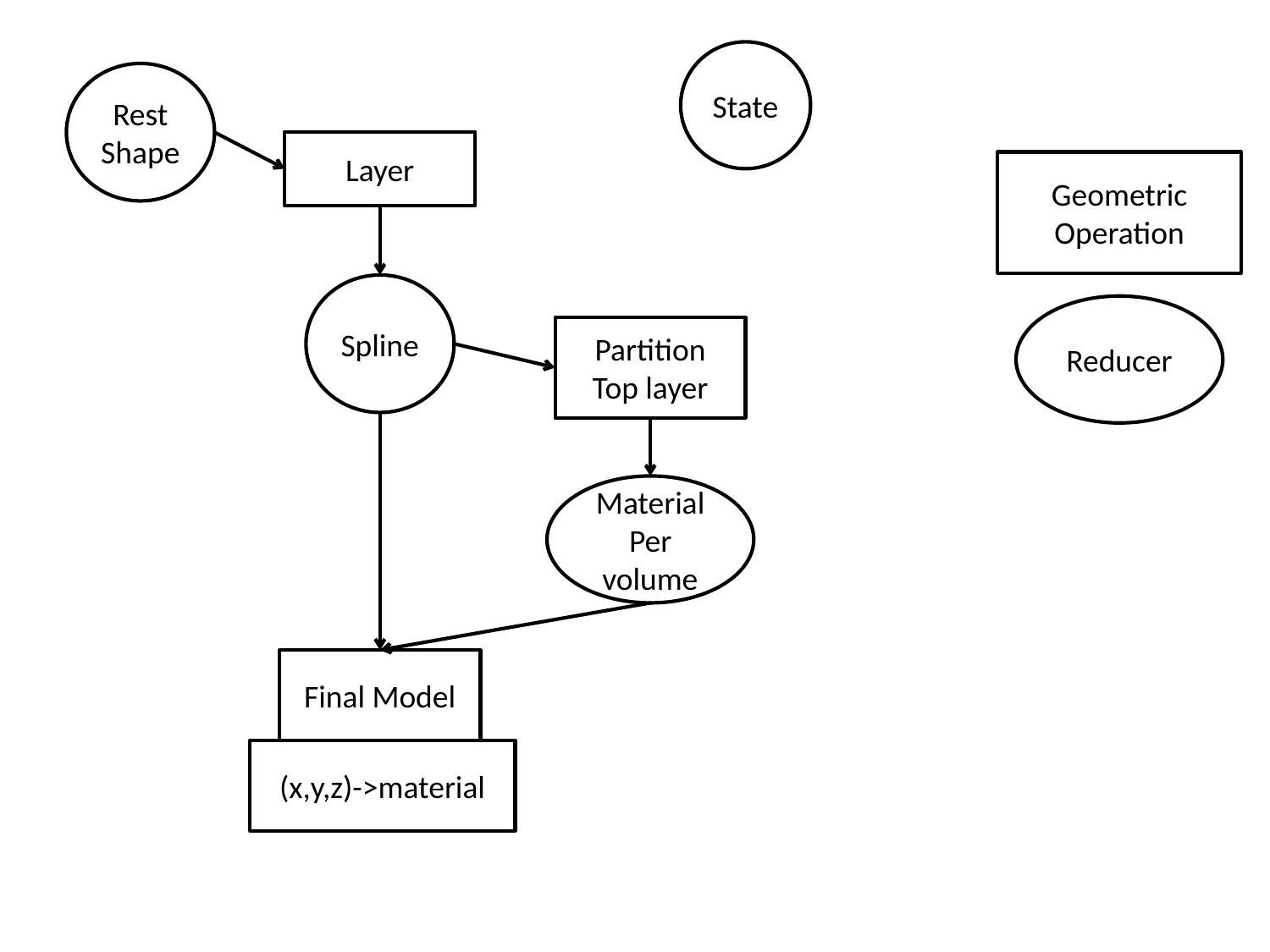

State
Rest Shape
Layer
Geometric
Operation
Spline
Reducer
Partition
Top layer
Material
Per volume
Final Model
(x,y,z)->material